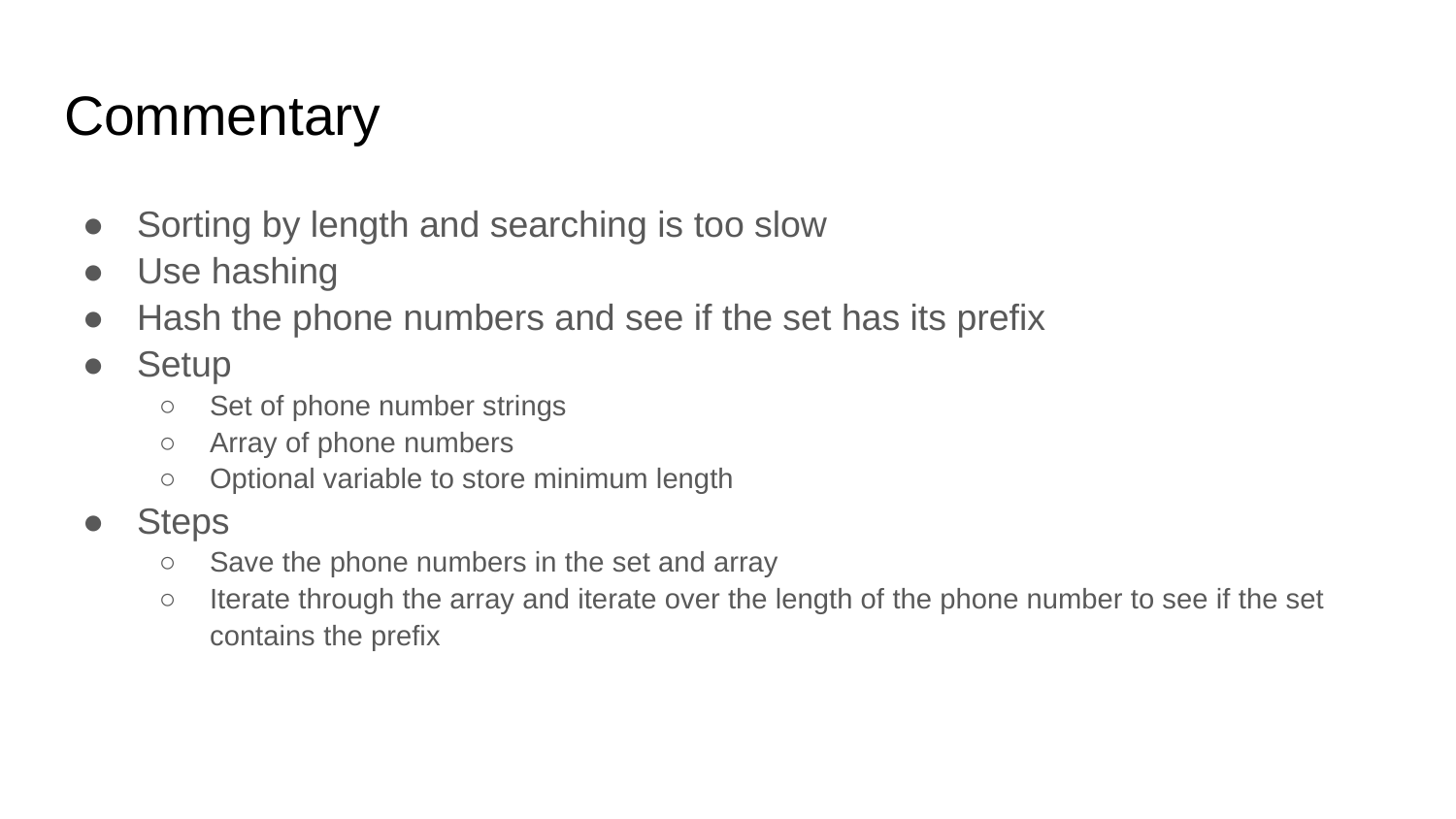

# Commentary
Sorting by length and searching is too slow
Use hashing
Hash the phone numbers and see if the set has its prefix
Setup
Set of phone number strings
Array of phone numbers
Optional variable to store minimum length
Steps
Save the phone numbers in the set and array
Iterate through the array and iterate over the length of the phone number to see if the set contains the prefix